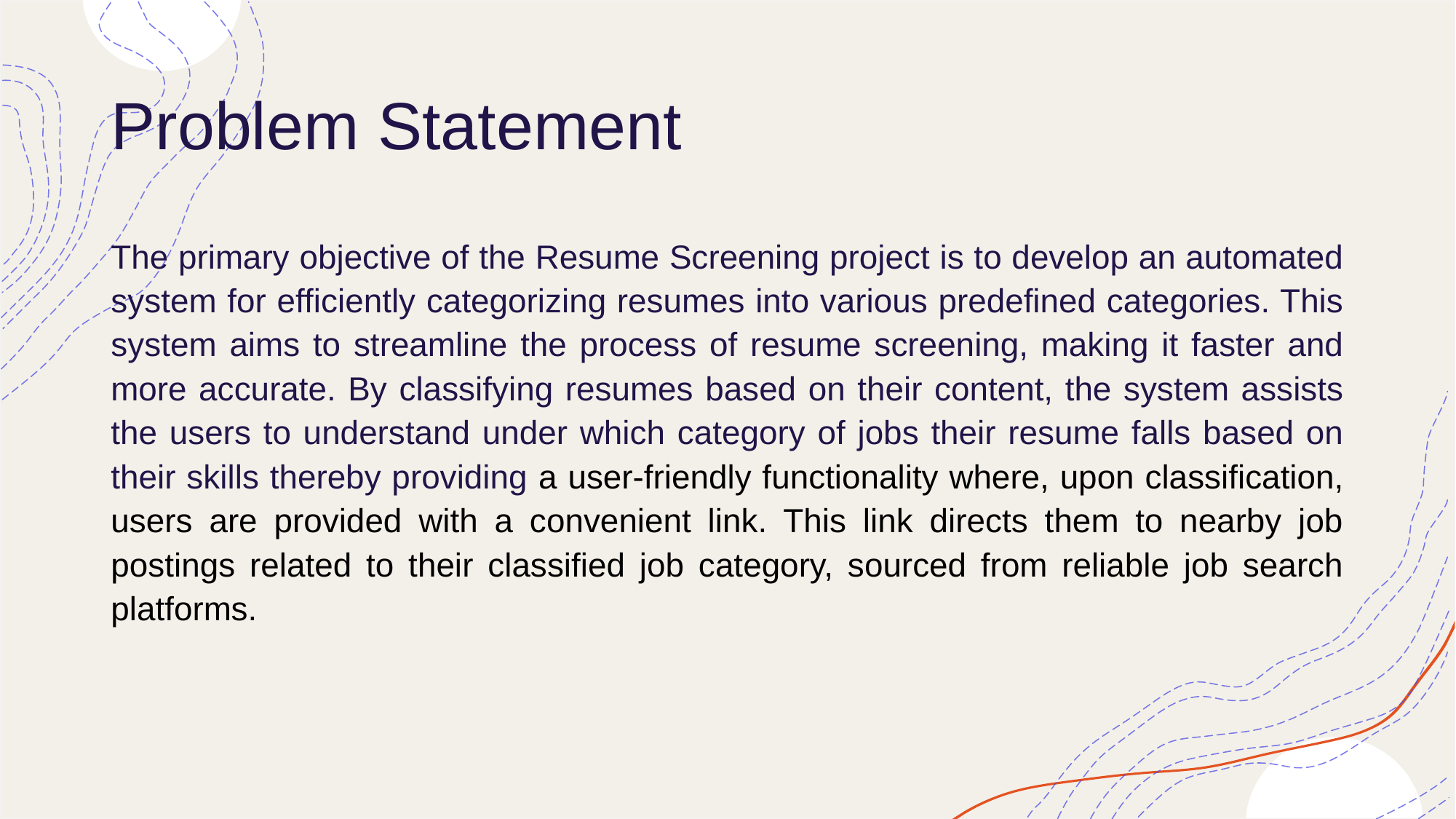

# Problem Statement
The primary objective of the Resume Screening project is to develop an automated system for efficiently categorizing resumes into various predefined categories. This system aims to streamline the process of resume screening, making it faster and more accurate. By classifying resumes based on their content, the system assists the users to understand under which category of jobs their resume falls based on their skills thereby providing a user-friendly functionality where, upon classification, users are provided with a convenient link. This link directs them to nearby job postings related to their classified job category, sourced from reliable job search platforms.